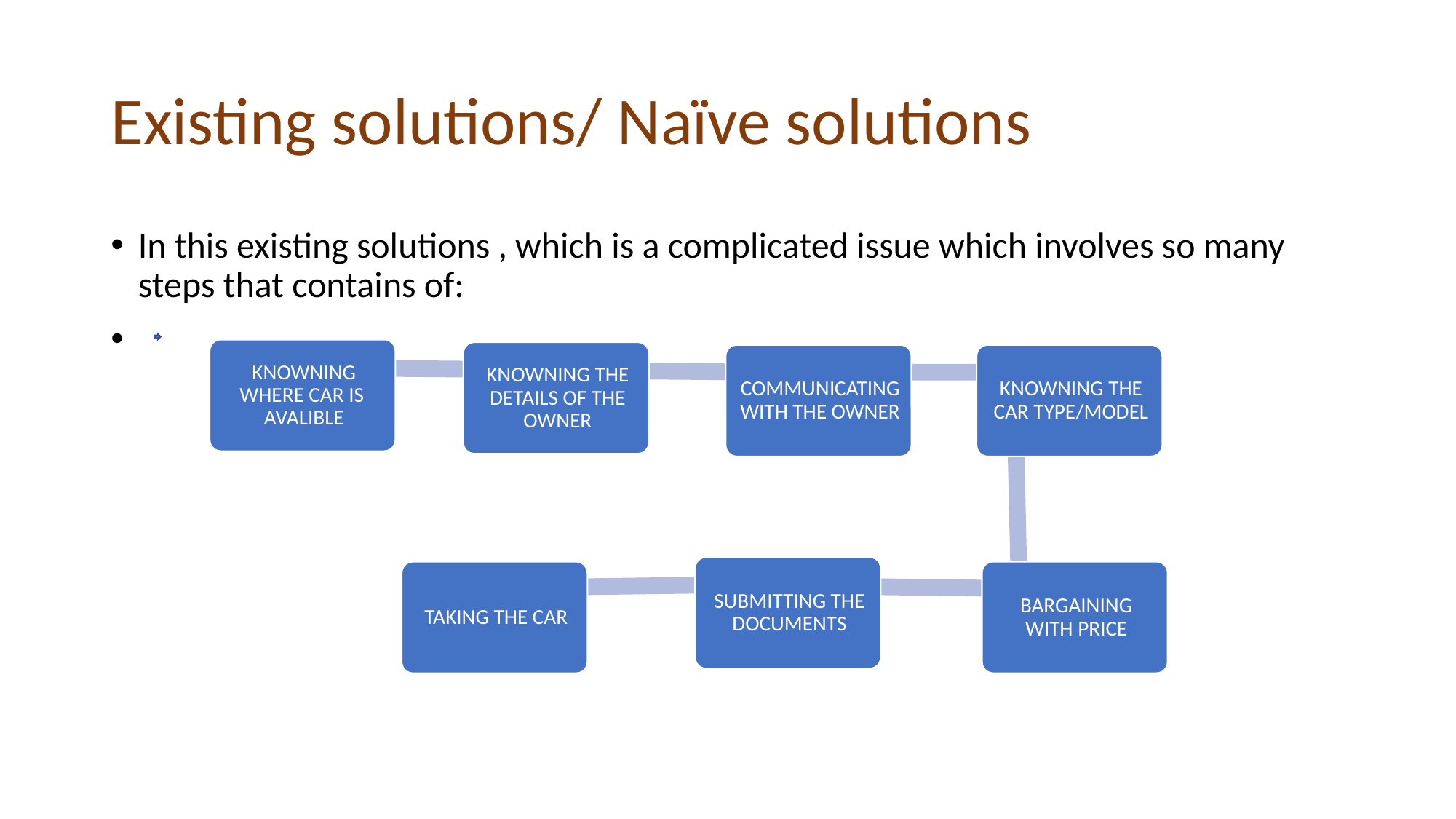

# Existing solutions/ Naïve solutions
In this existing solutions , which is a complicated issue which involves so many steps that contains of:

KNOWNING WHERE CAR IS  AVALIBLE
KNOWNING THE DETAILS OF THE OWNER
COMMUNICATING WITH THE OWNER
KNOWNING THE CAR TYPE/MODEL
BARGAINING WITH PRICE
SUBMITTING THE DOCUMENTS
TAKING THE CAR